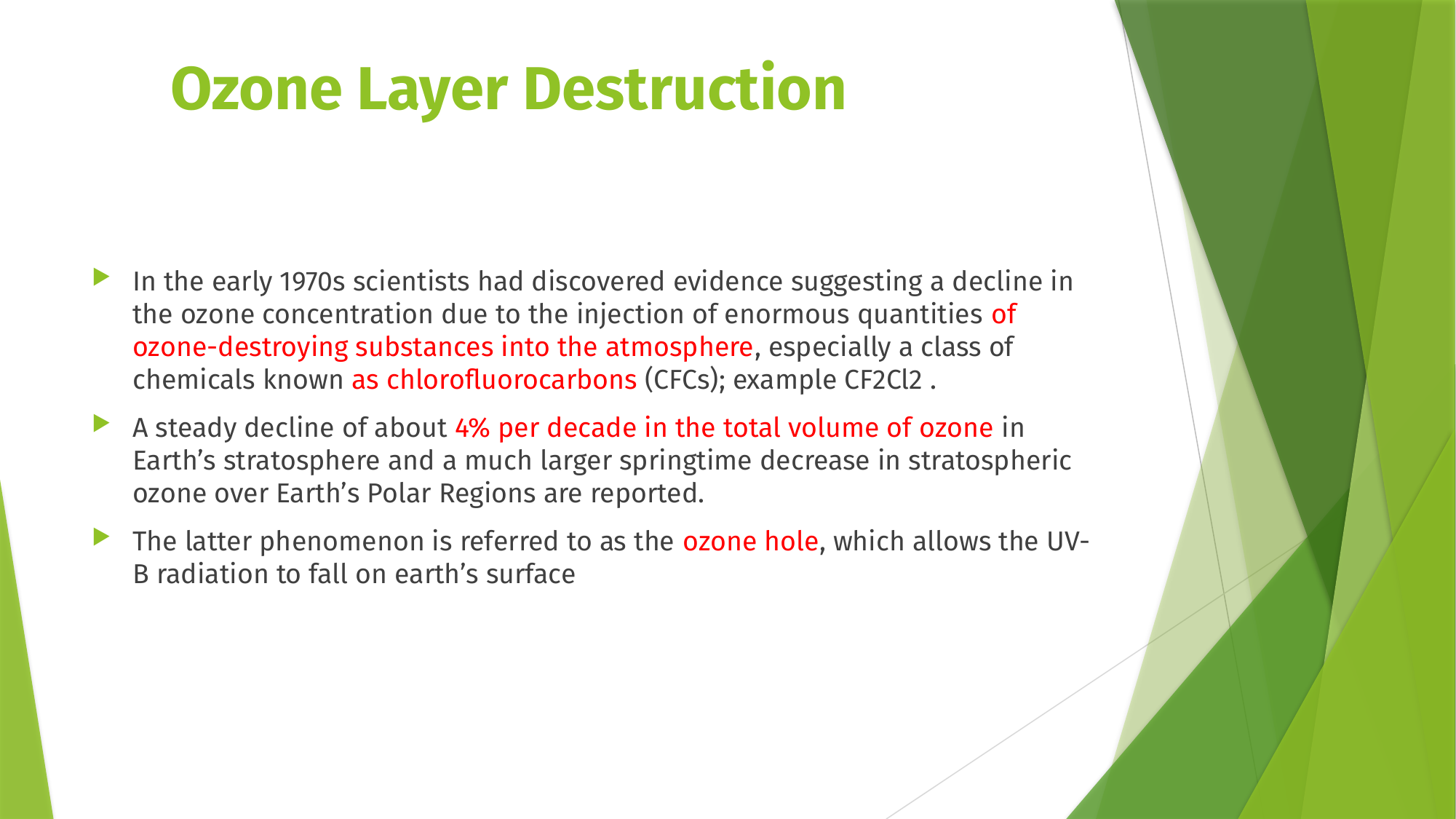

# Ozone Layer Destruction
In the early 1970s scientists had discovered evidence suggesting a decline in the ozone concentration due to the injection of enormous quantities of ozone-destroying substances into the atmosphere, especially a class of chemicals known as chlorofluorocarbons (CFCs); example CF2Cl2 .
A steady decline of about 4% per decade in the total volume of ozone in Earth’s stratosphere and a much larger springtime decrease in stratospheric ozone over Earth’s Polar Regions are reported.
The latter phenomenon is referred to as the ozone hole, which allows the UV-B radiation to fall on earth’s surface